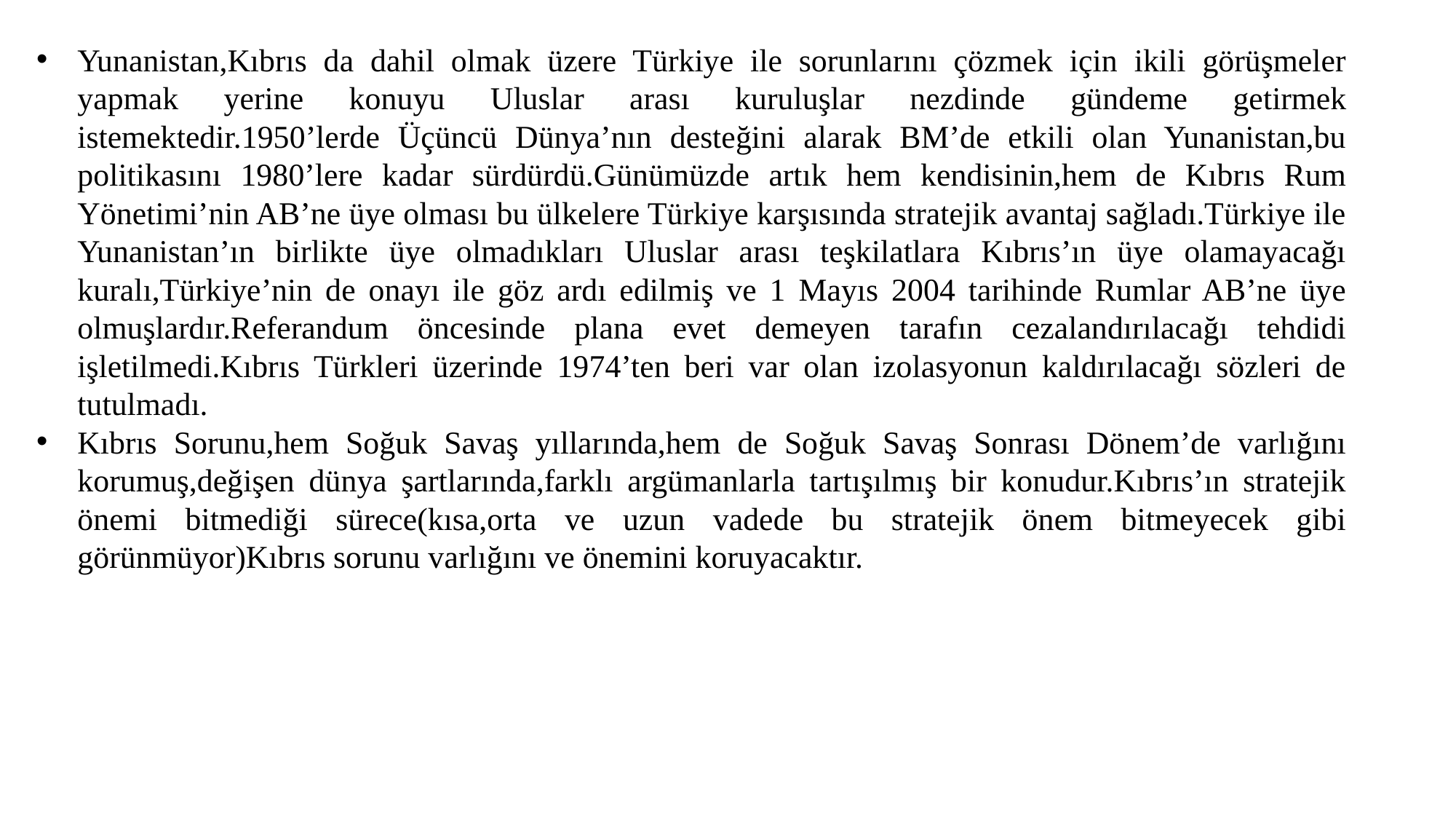

Yunanistan,Kıbrıs da dahil olmak üzere Türkiye ile sorunlarını çözmek için ikili görüşmeler yapmak yerine konuyu Uluslar arası kuruluşlar nezdinde gündeme getirmek istemektedir.1950’lerde Üçüncü Dünya’nın desteğini alarak BM’de etkili olan Yunanistan,bu politikasını 1980’lere kadar sürdürdü.Günümüzde artık hem kendisinin,hem de Kıbrıs Rum Yönetimi’nin AB’ne üye olması bu ülkelere Türkiye karşısında stratejik avantaj sağladı.Türkiye ile Yunanistan’ın birlikte üye olmadıkları Uluslar arası teşkilatlara Kıbrıs’ın üye olamayacağı kuralı,Türkiye’nin de onayı ile göz ardı edilmiş ve 1 Mayıs 2004 tarihinde Rumlar AB’ne üye olmuşlardır.Referandum öncesinde plana evet demeyen tarafın cezalandırılacağı tehdidi işletilmedi.Kıbrıs Türkleri üzerinde 1974’ten beri var olan izolasyonun kaldırılacağı sözleri de tutulmadı.
Kıbrıs Sorunu,hem Soğuk Savaş yıllarında,hem de Soğuk Savaş Sonrası Dönem’de varlığını korumuş,değişen dünya şartlarında,farklı argümanlarla tartışılmış bir konudur.Kıbrıs’ın stratejik önemi bitmediği sürece(kısa,orta ve uzun vadede bu stratejik önem bitmeyecek gibi görünmüyor)Kıbrıs sorunu varlığını ve önemini koruyacaktır.